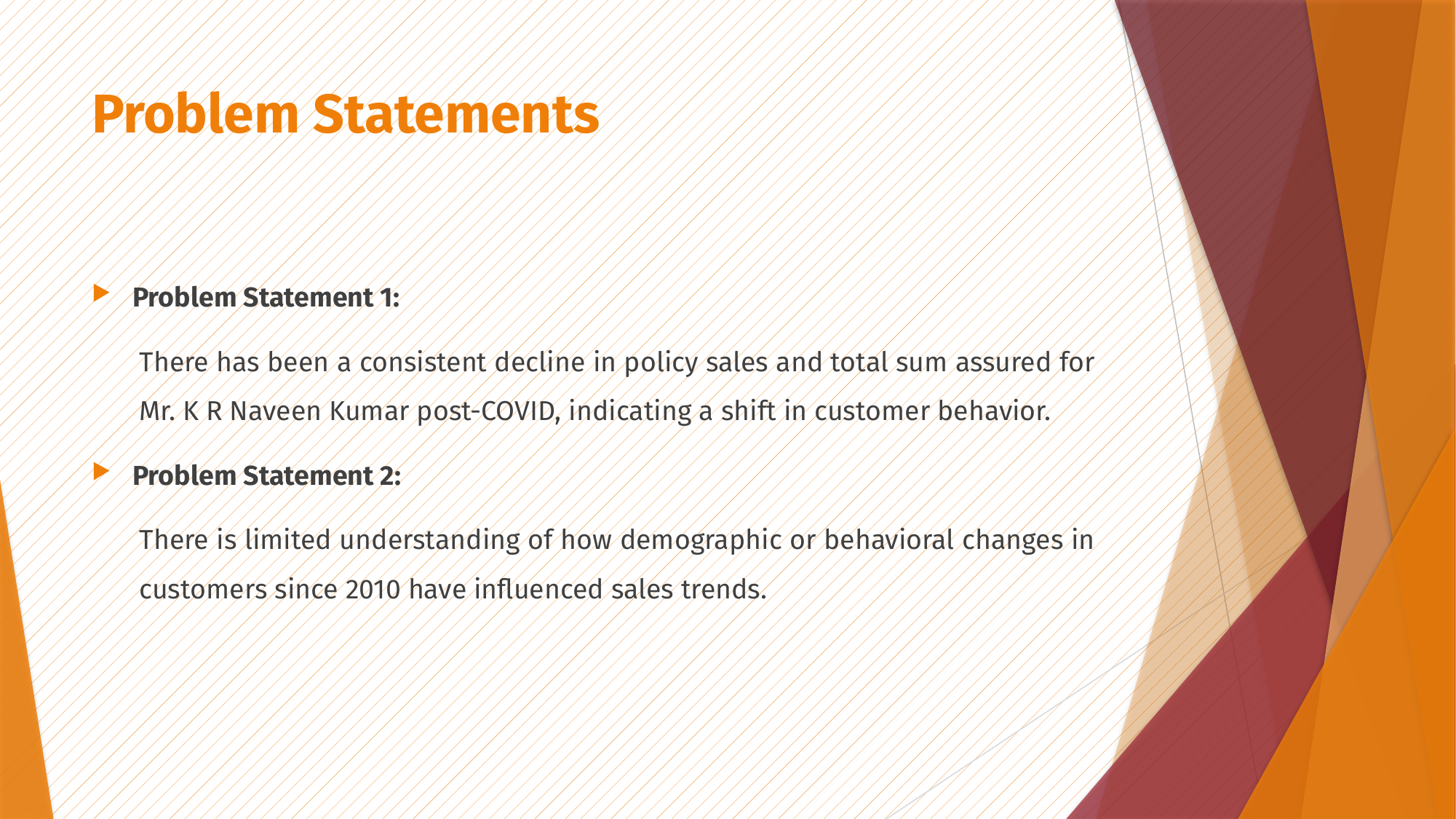

# Problem Statements
Problem Statement 1:
There has been a consistent decline in policy sales and total sum assured for Mr. K R Naveen Kumar post-COVID, indicating a shift in customer behavior.
Problem Statement 2:
There is limited understanding of how demographic or behavioral changes in customers since 2010 have influenced sales trends.